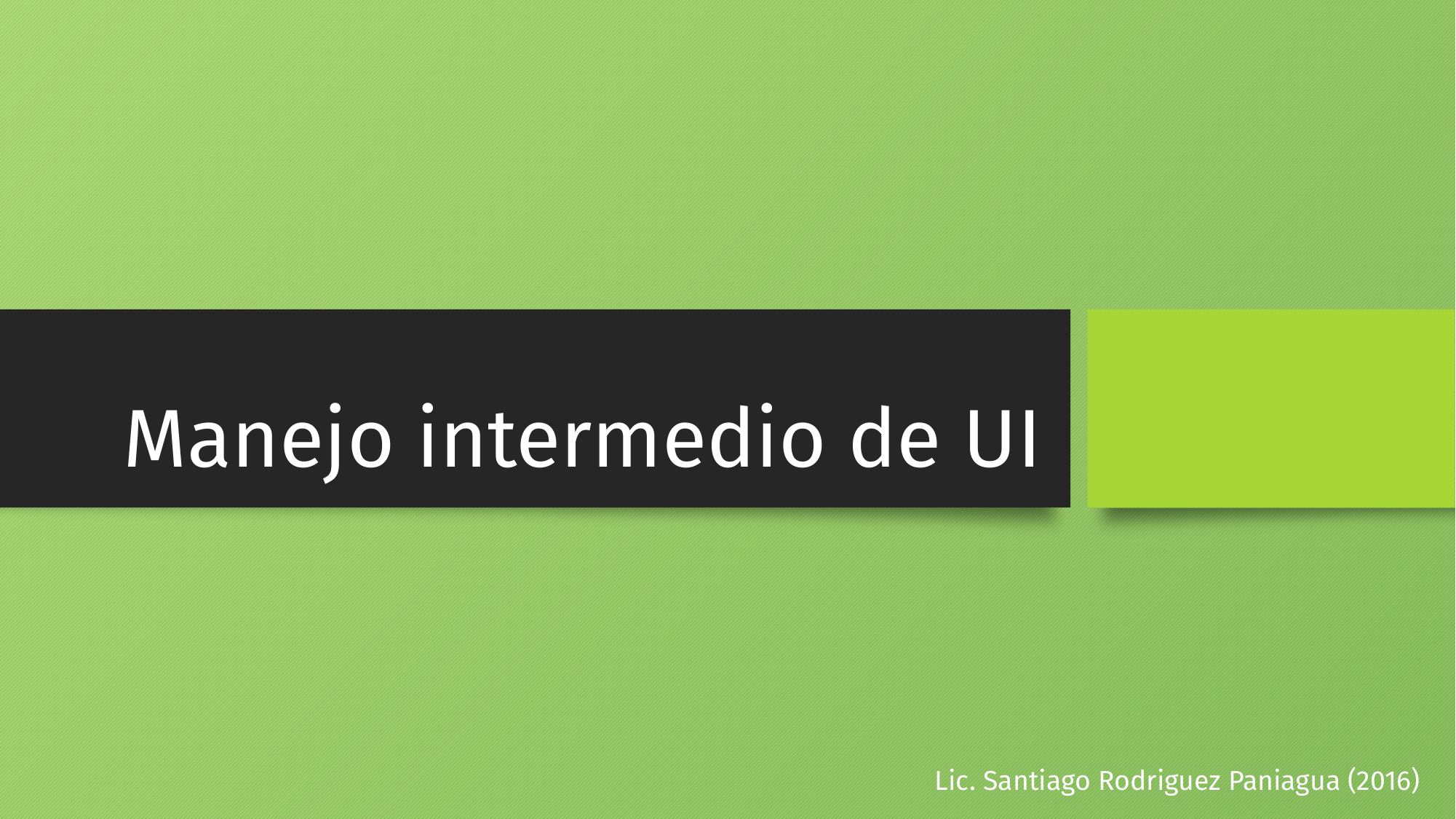

# Manejo intermedio de UI
Lic. Santiago Rodriguez Paniagua (2016)